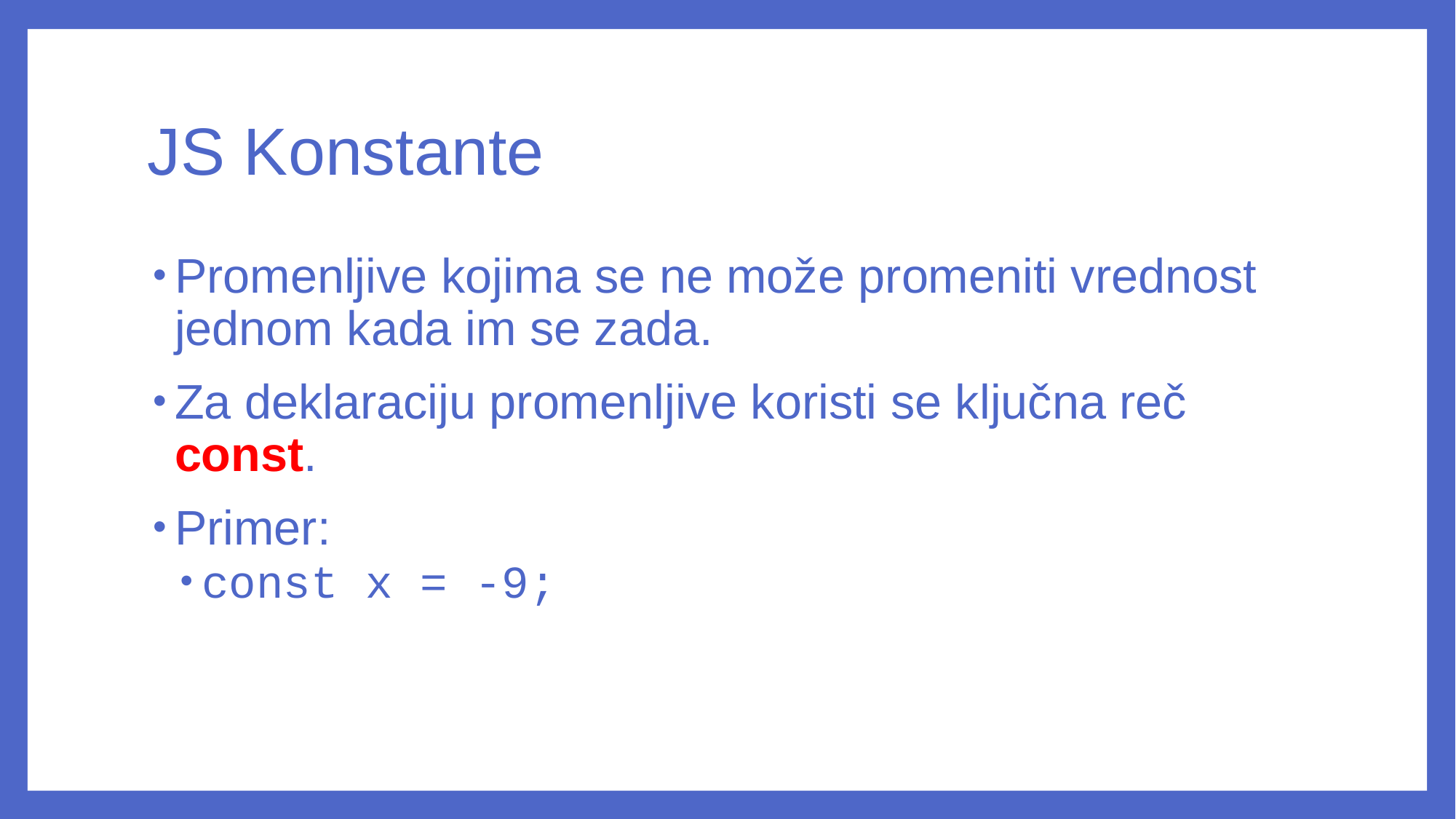

# JS Konstante
Promenljive kojima se ne može promeniti vrednost jednom kada im se zada.
Za deklaraciju promenljive koristi se ključna reč const.
Primer:
const x = -9;